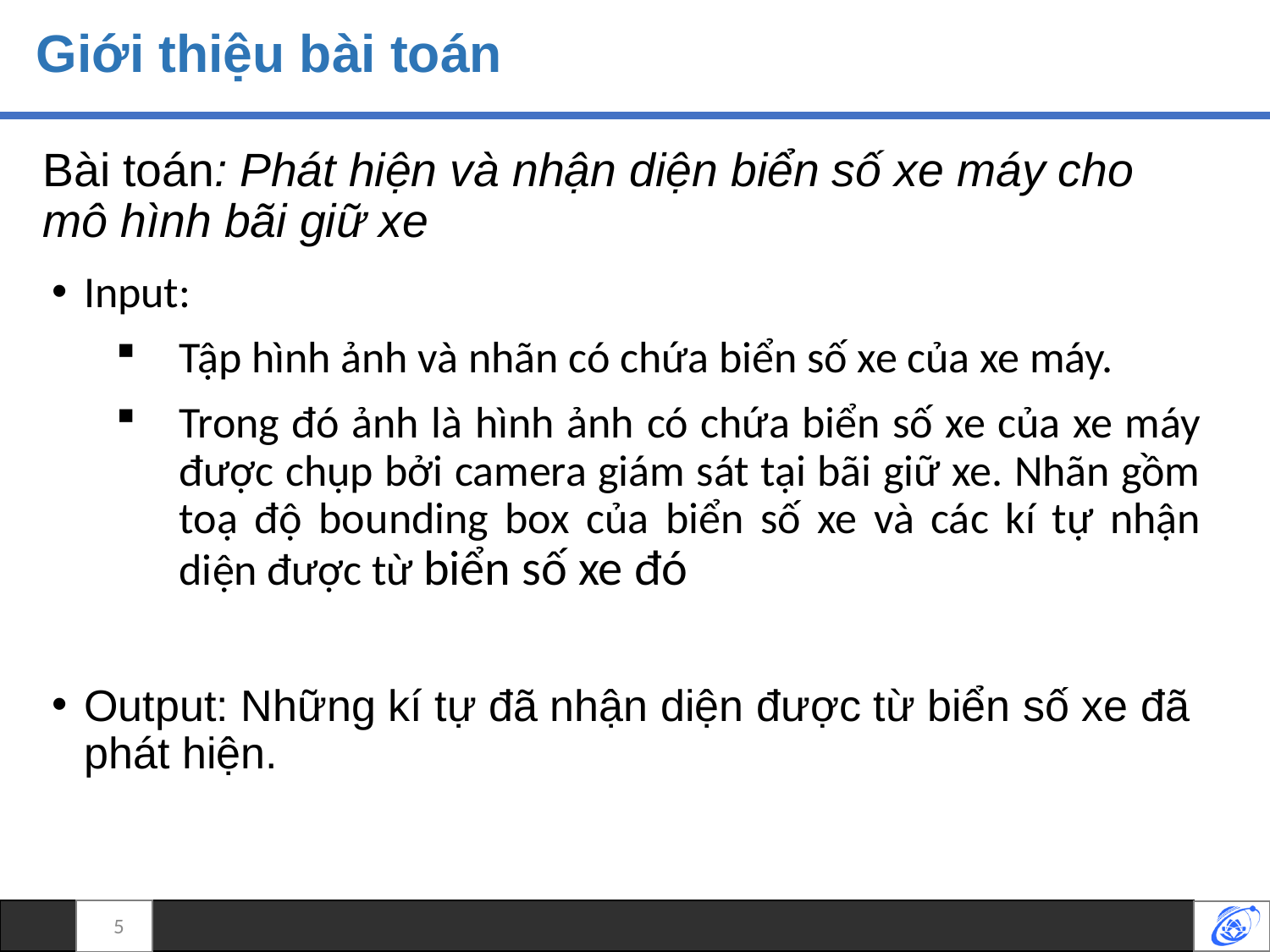

# Giới thiệu bài toán
Bài toán: Phát hiện và nhận diện biển số xe máy cho mô hình bãi giữ xe

Input:
Tập hình ảnh và nhãn có chứa biển số xe của xe máy.
Trong đó ảnh là hình ảnh có chứa biển số xe của xe máy được chụp bởi camera giám sát tại bãi giữ xe. Nhãn gồm toạ độ bounding box của biển số xe và các kí tự nhận diện được từ biển số xe đó
Output: Những kí tự đã nhận diện được từ biển số xe đã phát hiện.
5